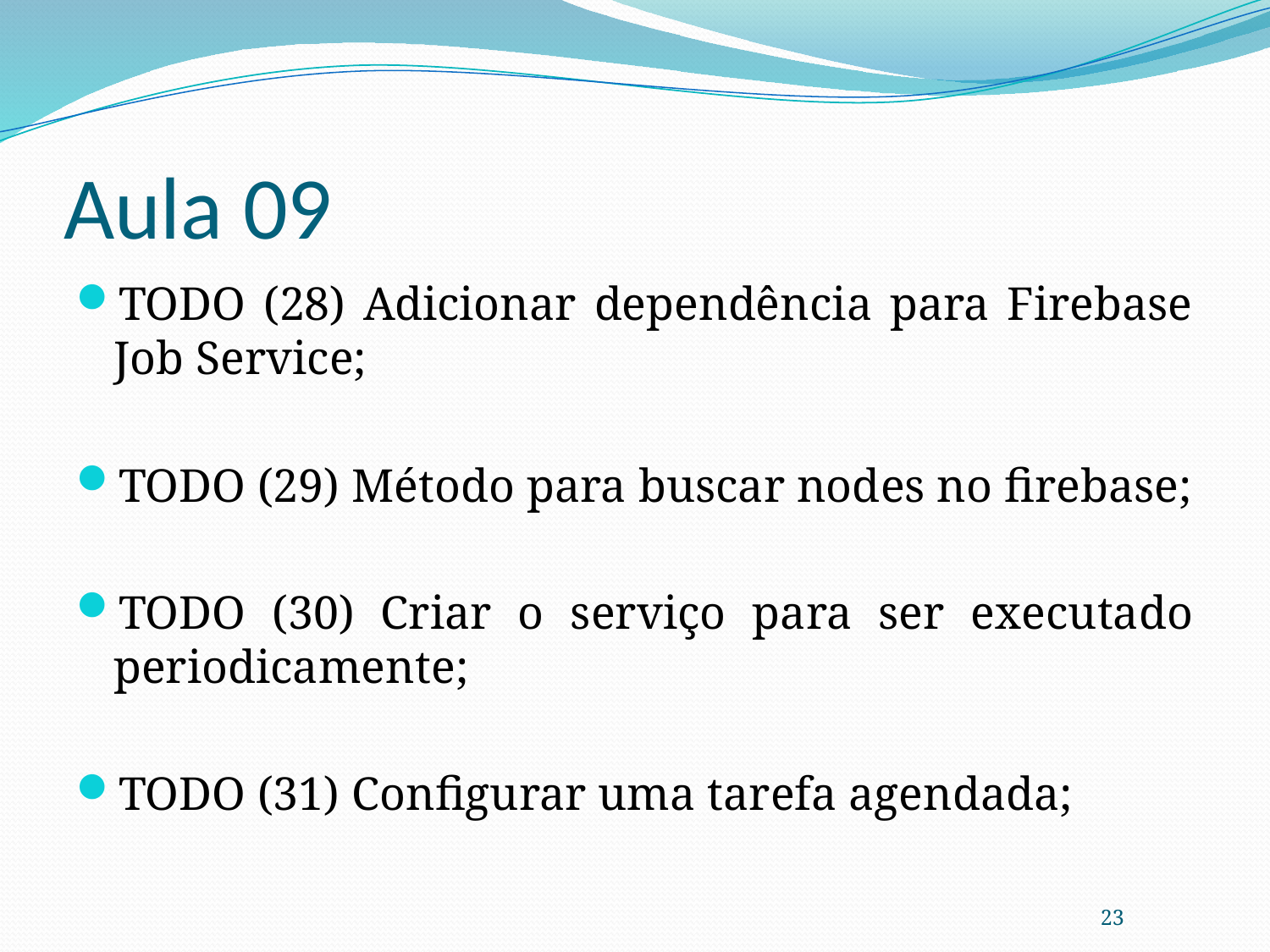

# Aula 09
TODO (28) Adicionar dependência para Firebase Job Service;

TODO (29) Método para buscar nodes no firebase;

TODO (30) Criar o serviço para ser executado periodicamente;

TODO (31) Configurar uma tarefa agendada;
23